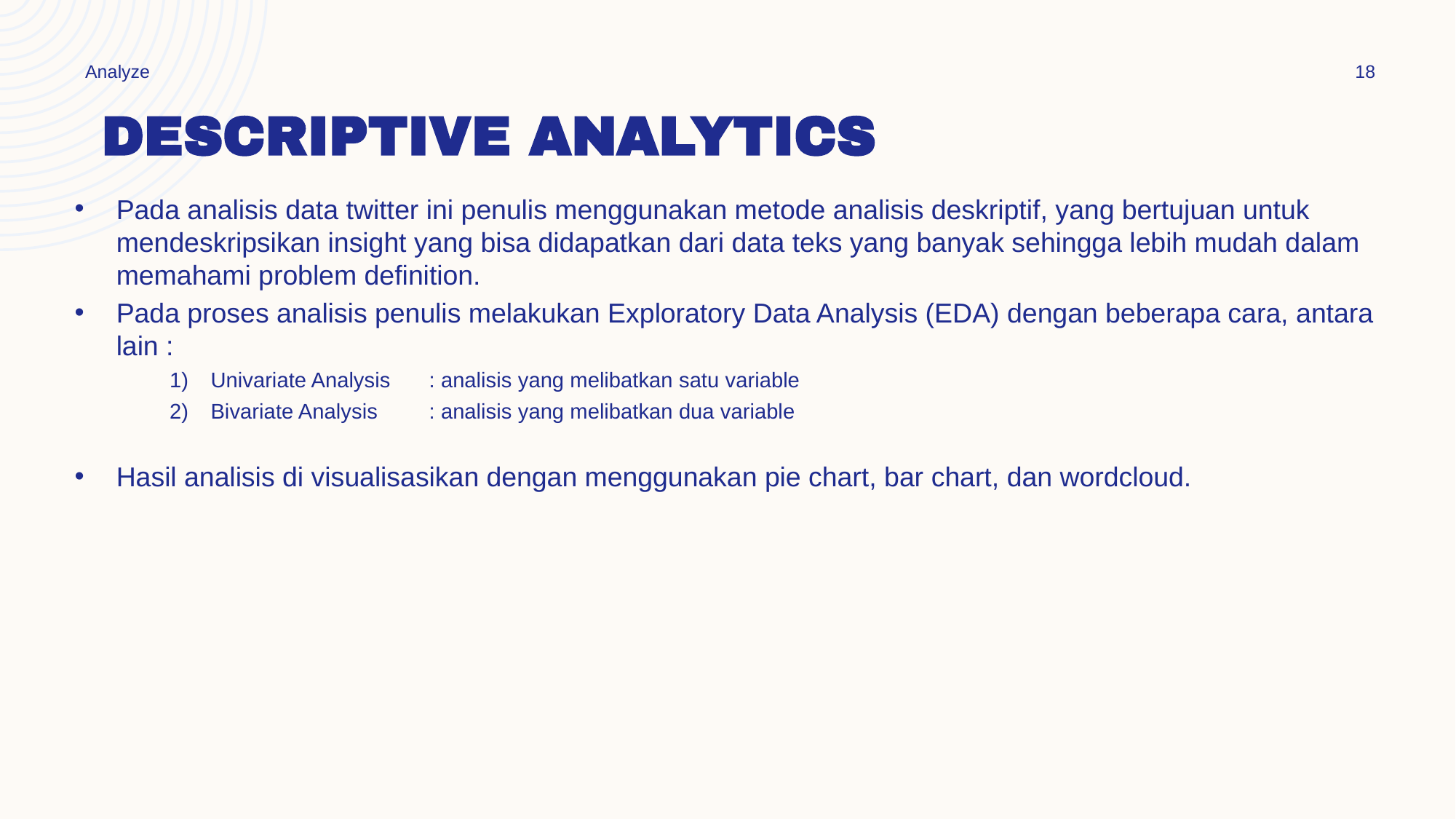

Analyze
18
# Descriptive analytics
Pada analisis data twitter ini penulis menggunakan metode analisis deskriptif, yang bertujuan untuk mendeskripsikan insight yang bisa didapatkan dari data teks yang banyak sehingga lebih mudah dalam memahami problem definition.
Pada proses analisis penulis melakukan Exploratory Data Analysis (EDA) dengan beberapa cara, antara lain :
Univariate Analysis 	: analisis yang melibatkan satu variable
Bivariate Analysis	: analisis yang melibatkan dua variable

Hasil analisis di visualisasikan dengan menggunakan pie chart, bar chart, dan wordcloud.